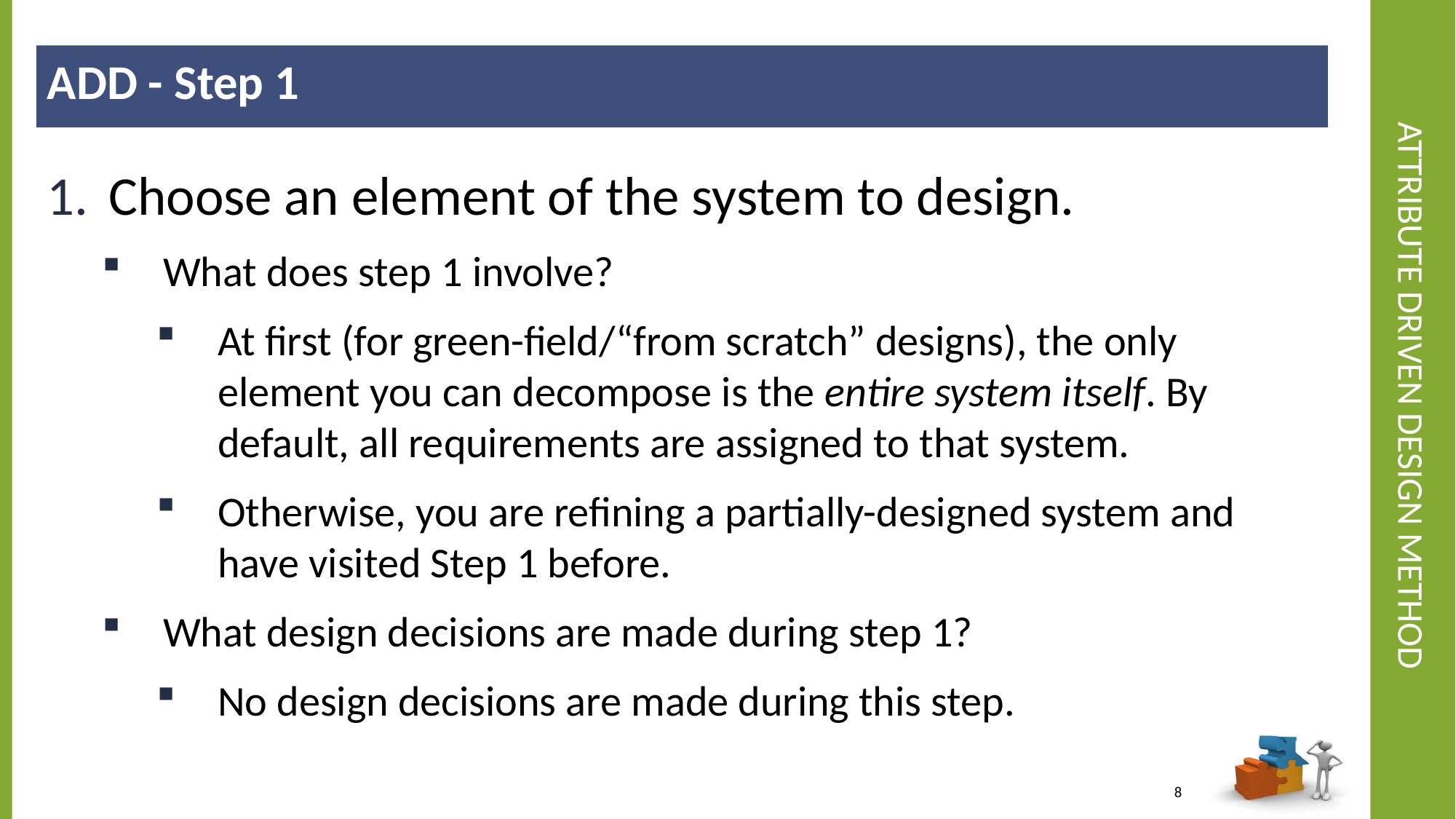

ADD - Step 1

# Attribute Driven Design Method
Choose an element of the system to design.
What does step 1 involve?
At first (for green-field/“from scratch” designs), the only element you can decompose is the entire system itself. By default, all requirements are assigned to that system.
Otherwise, you are refining a partially-designed system and have visited Step 1 before.
What design decisions are made during step 1?
No design decisions are made during this step.
8